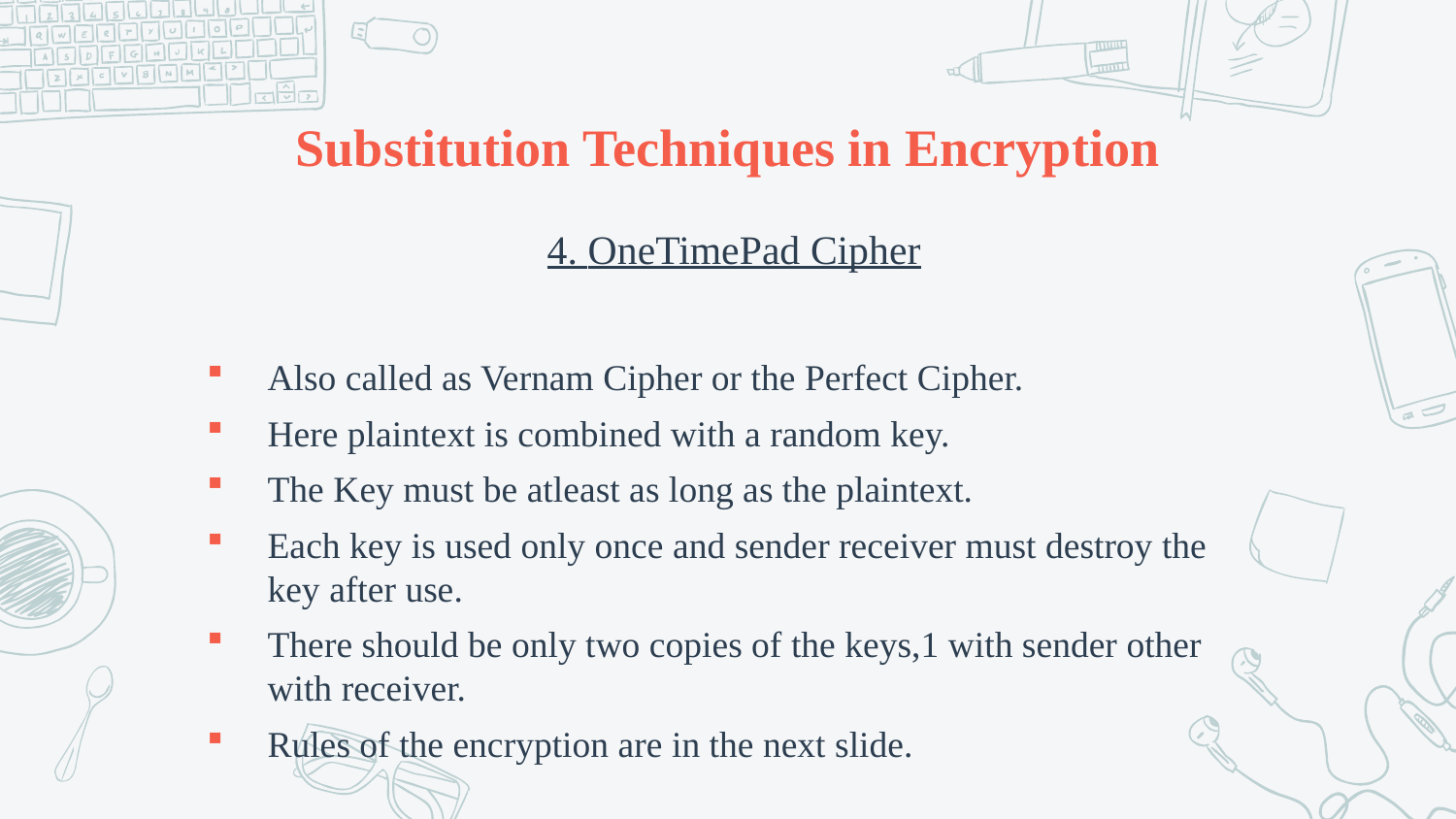

4
# Substitution Techniques in Encryption
4. OneTimePad Cipher

Also called as Vernam Cipher or the Perfect Cipher.
Here plaintext is combined with a random key.
The Key must be atleast as long as the plaintext.
Each key is used only once and sender receiver must destroy the key after use.
There should be only two copies of the keys,1 with sender other with receiver.
Rules of the encryption are in the next slide.